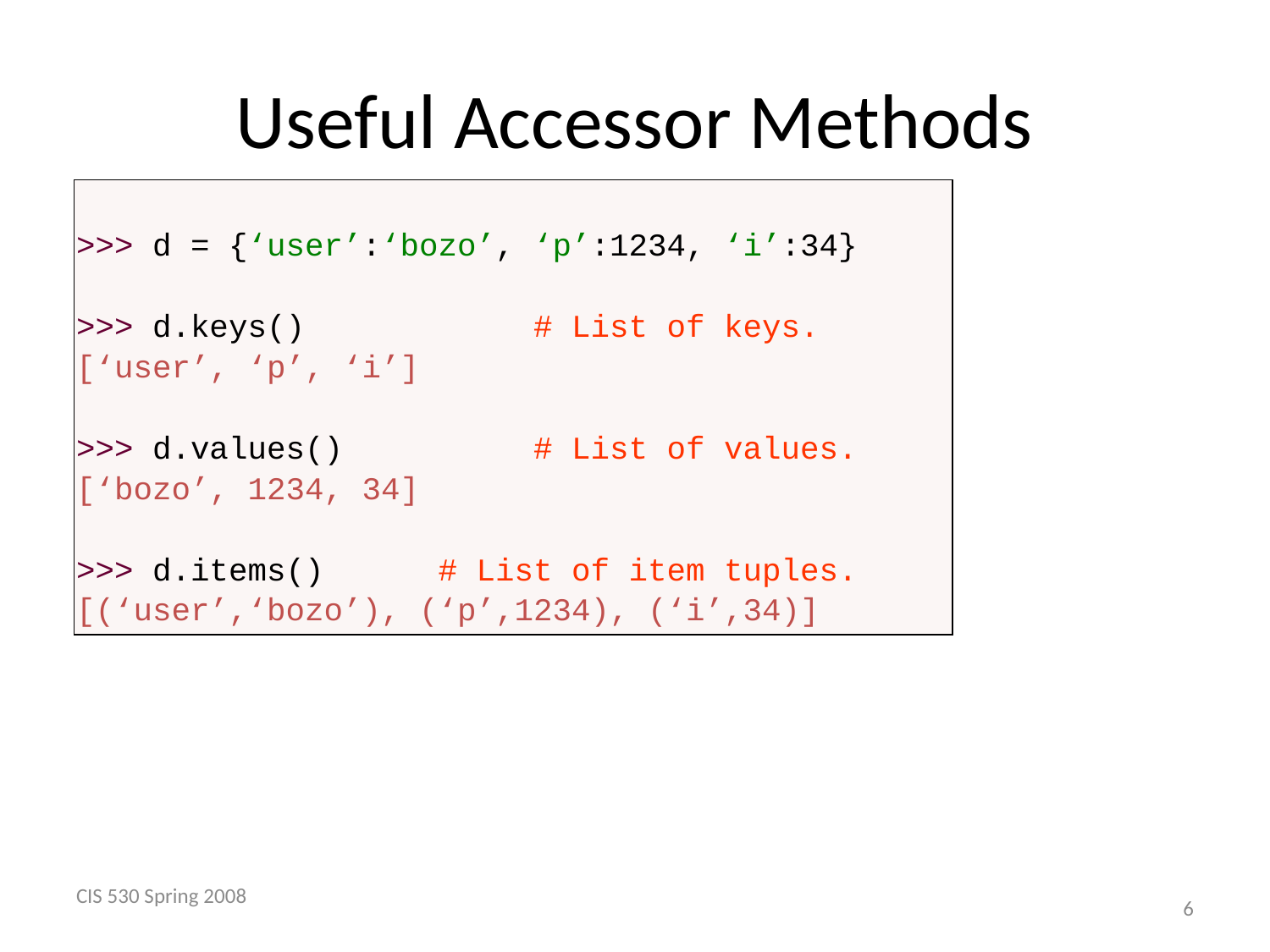

# Useful Accessor Methods

>>> d = {‘user’:‘bozo’, ‘p’:1234, ‘i’:34}

>>> d.keys()            # List of keys.
[‘user’, ‘p’, ‘i’]

>>> d.values()          # List of values.
[‘bozo’, 1234, 34]

>>> d.items()      # List of item tuples.
[(‘user’,‘bozo’), (‘p’,1234), (‘i’,34)]
CIS 530 Spring 2008

       6